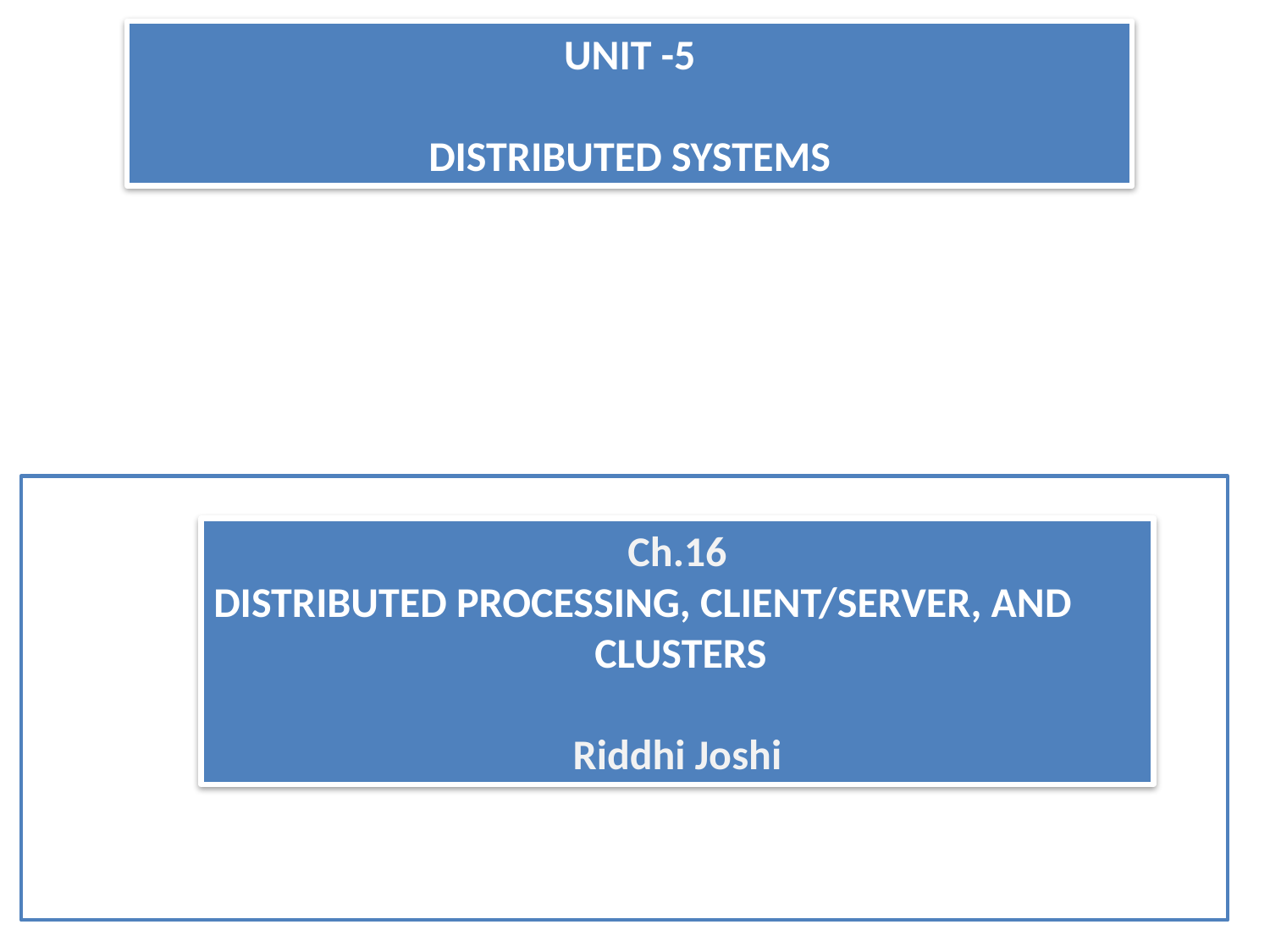

UNIT -5

DISTRIBUTED SYSTEMS

Ch.16
DISTRIBUTED PROCESSING, CLIENT/SERVER, AND  				CLUSTERS

Riddhi Joshi
Shri Sunshine Education instirute
1